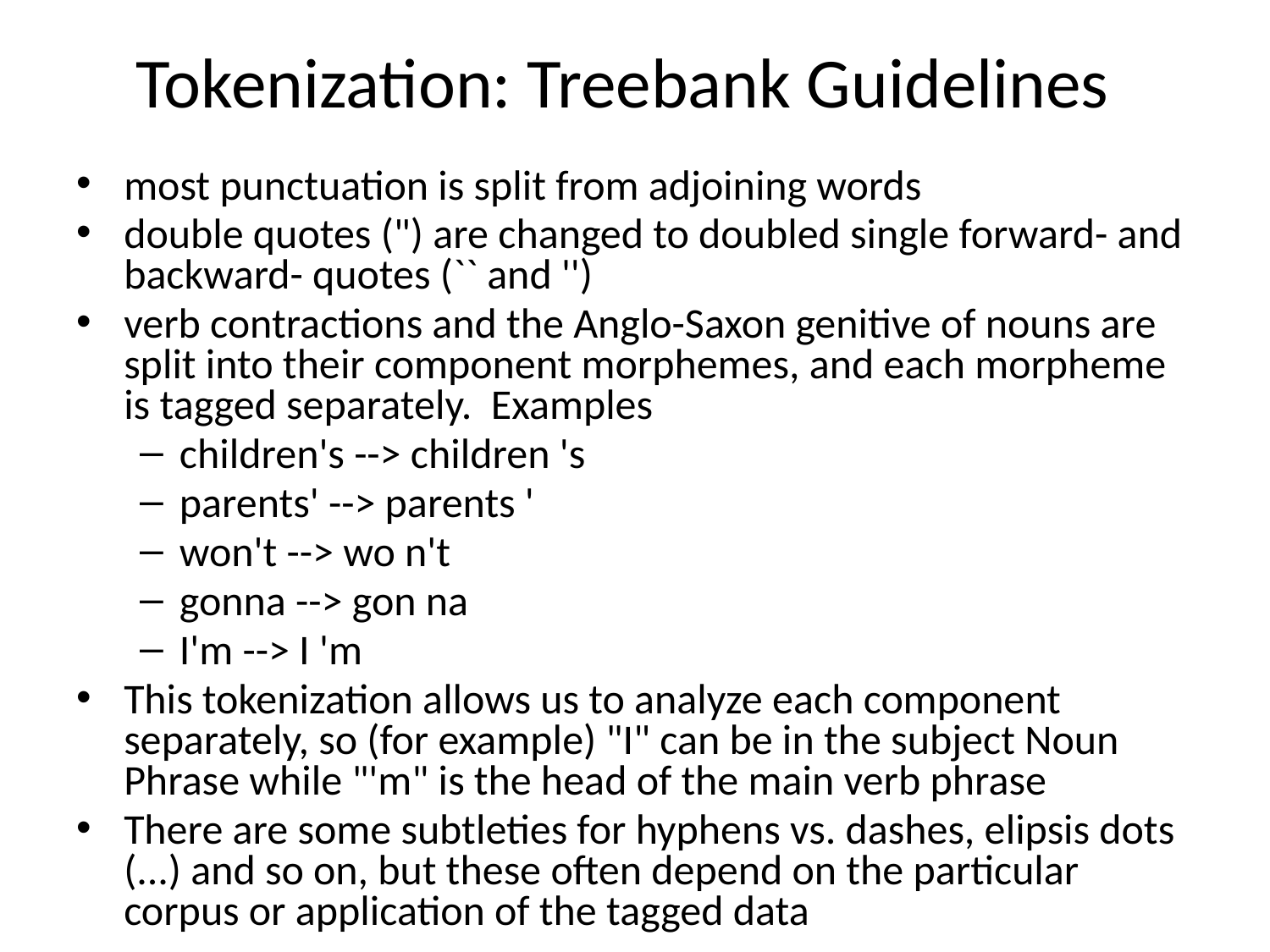

# Tokenization: Treebank Guidelines
most punctuation is split from adjoining words
double quotes (") are changed to doubled single forward- and backward- quotes (`` and '')
verb contractions and the Anglo-Saxon genitive of nouns are split into their component morphemes, and each morpheme is tagged separately.  Examples
children's --> children 's
parents' --> parents '
won't --> wo n't
gonna --> gon na
I'm --> I 'm
This tokenization allows us to analyze each component separately, so (for example) "I" can be in the subject Noun Phrase while "'m" is the head of the main verb phrase
There are some subtleties for hyphens vs. dashes, elipsis dots (...) and so on, but these often depend on the particular corpus or application of the tagged data